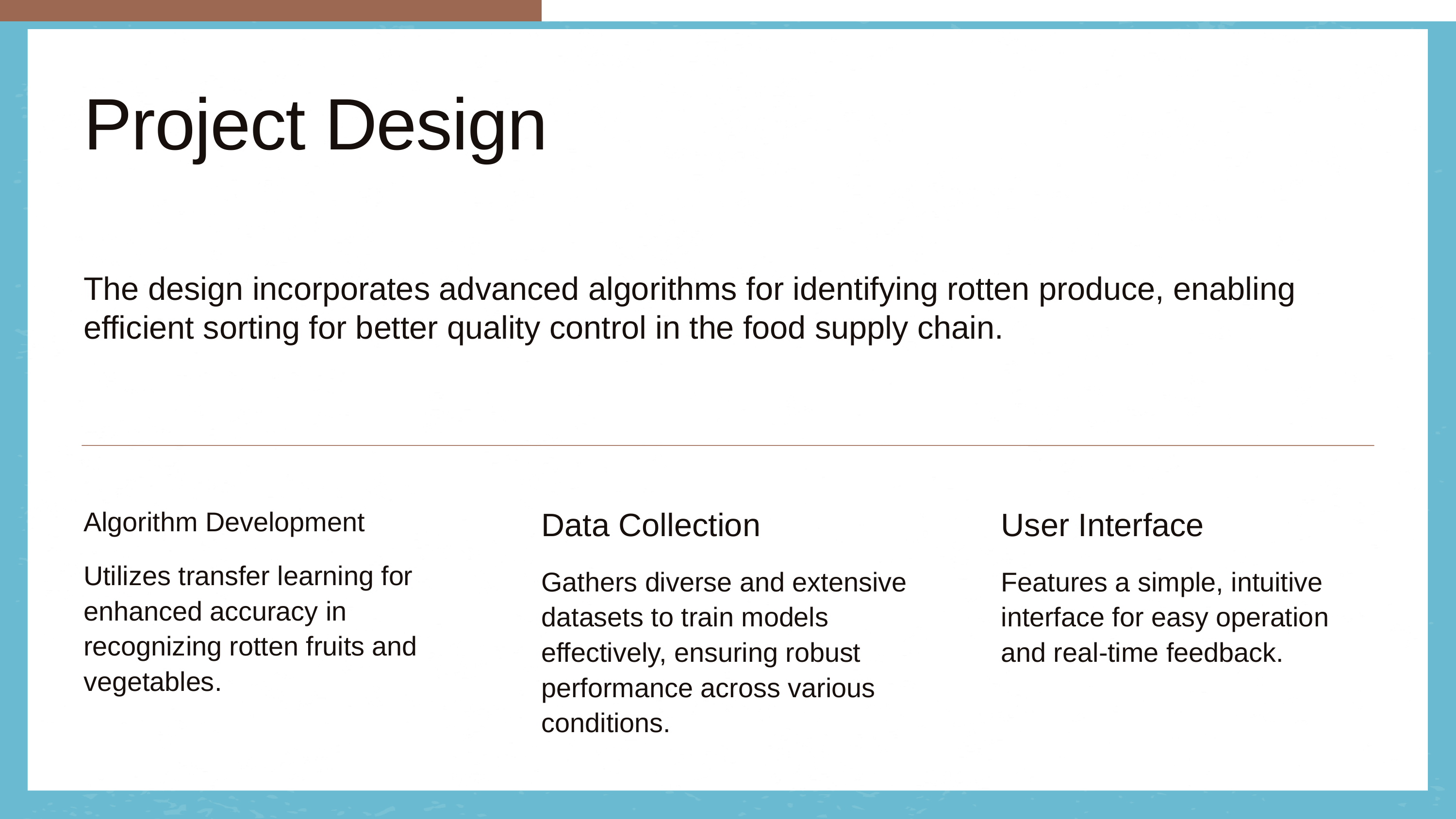

Project Design
The design incorporates advanced algorithms for identifying rotten produce, enabling efficient sorting for better quality control in the food supply chain.

Data Collection
Gathers diverse and extensive datasets to train models effectively, ensuring robust performance across various conditions.
User Interface
Features a simple, intuitive interface for easy operation and real-time feedback.
Algorithm Development
Utilizes transfer learning for enhanced accuracy in recognizing rotten fruits and vegetables.